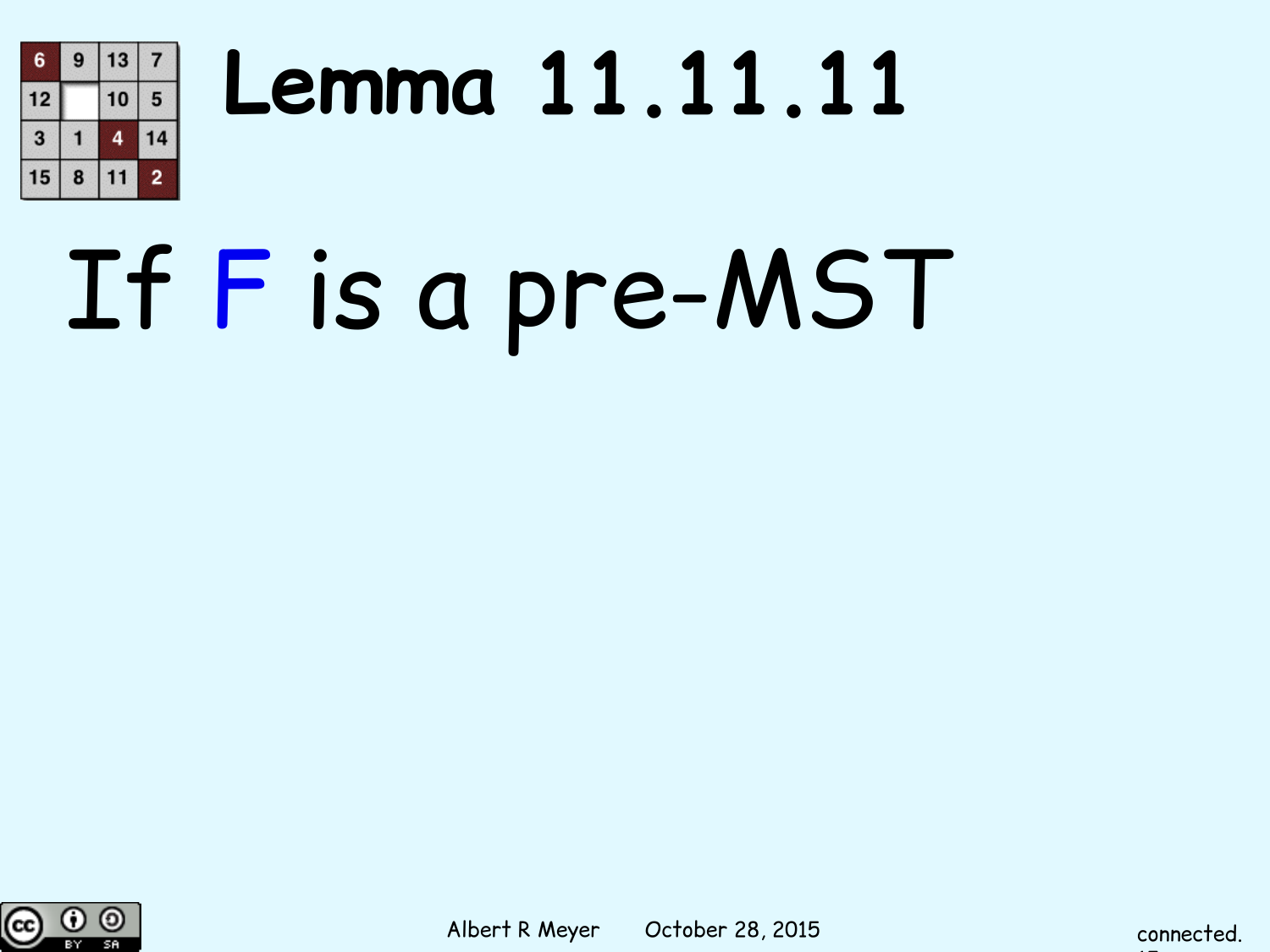

# Lemma 11.11.11
If F is a pre-MST
connected.15